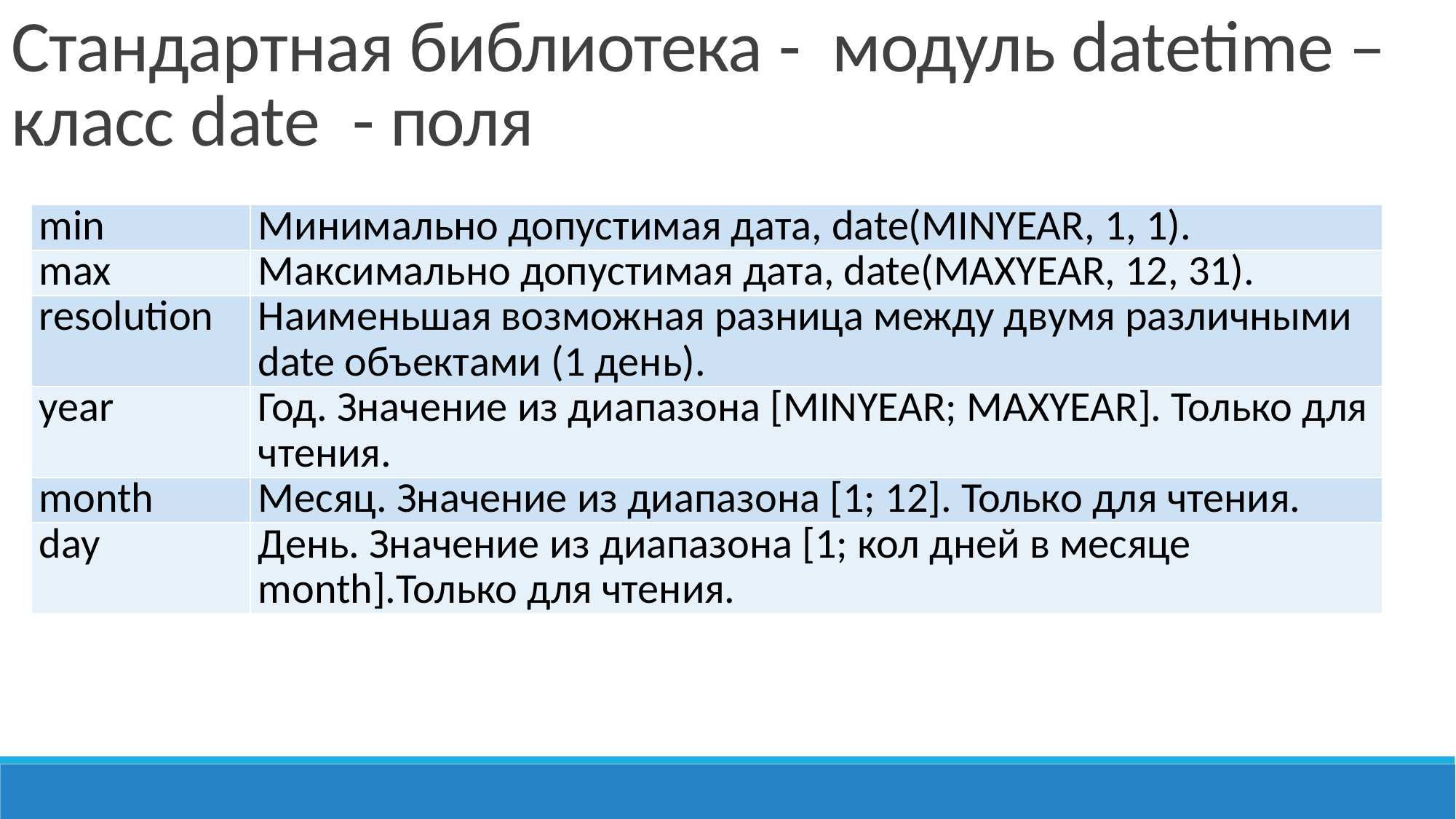

Стандартная библиотека -  модуль datetime – класс date  - поля
| min | Минимально допустимая дата, date(MINYEAR, 1, 1). |
| --- | --- |
| max | Максимально допустимая дата, date(MAXYEAR, 12, 31). |
| resolution | Наименьшая возможная разница между двумя различными date объектами (1 день). |
| year | Год. Значение из диапазона [MINYEAR; MAXYEAR]. Только для чтения. |
| month | Месяц. Значение из диапазона [1; 12]. Только для чтения. |
| day | День. Значение из диапазона [1; кол дней в месяце month].Только для чтения. |